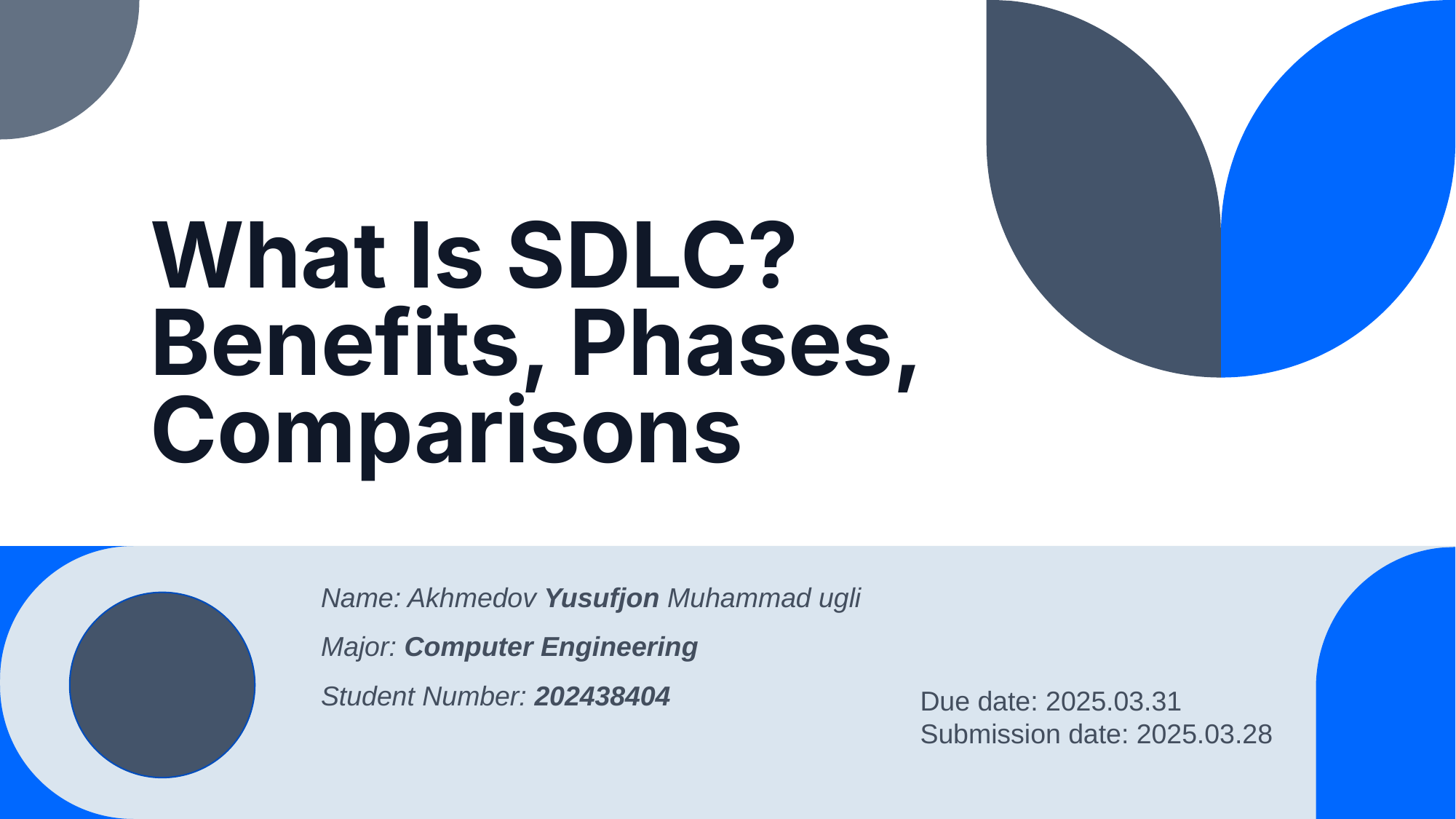

# What Is SDLC? Benefits, Phases, Comparisons
Name: Akhmedov Yusufjon Muhammad ugli
Major: Computer Engineering
Student Number: 202438404

Due date: 2025.03.31
Submission date: 2025.03.28